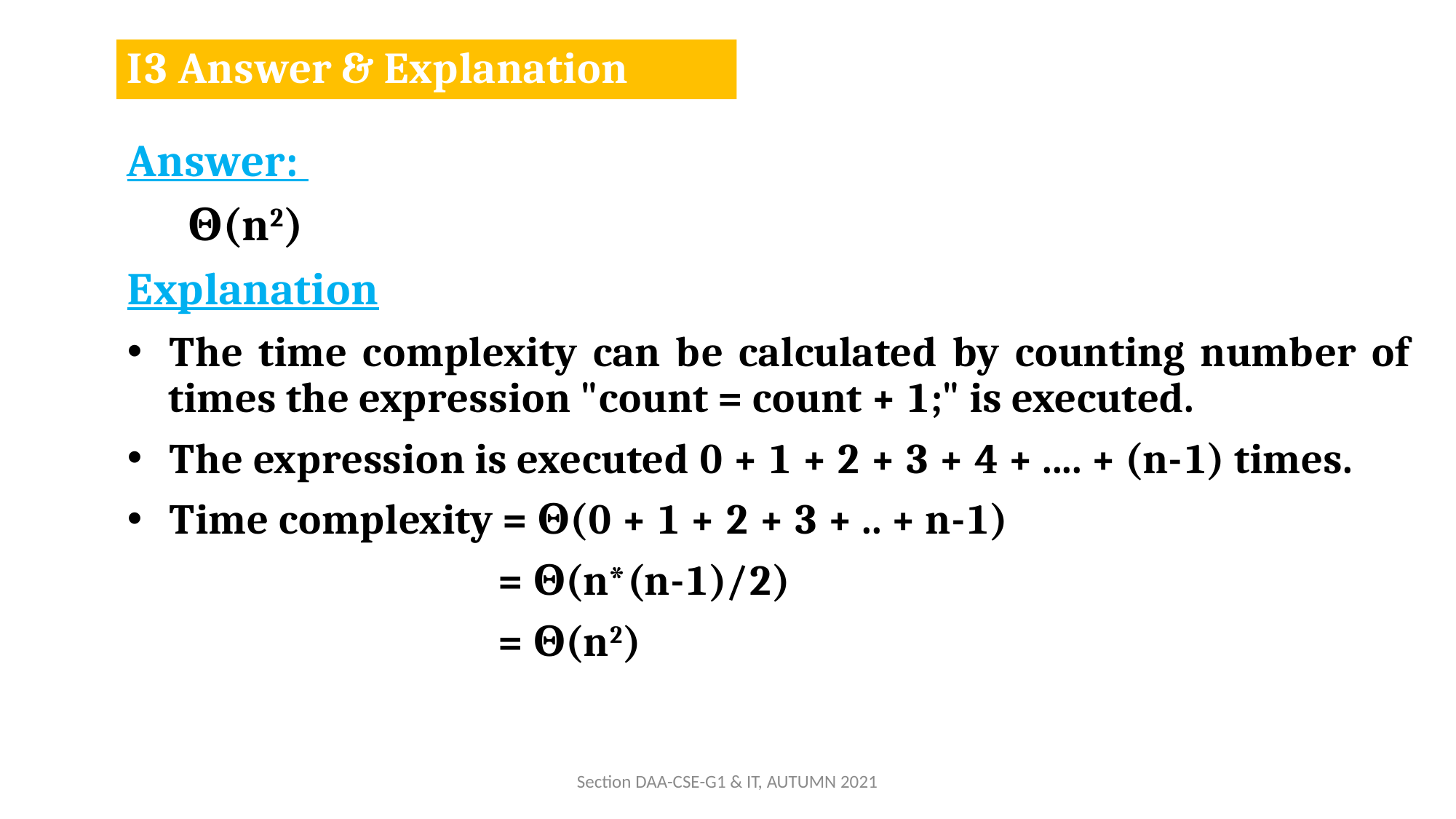

# I3 Answer & Explanation
Answer:
      Θ(n2)
Explanation
The time complexity can be calculated by counting number of times the expression "count = count + 1;" is executed.
The expression is executed 0 + 1 + 2 + 3 + 4 + .... + (n-1) times.
Time complexity = Θ(0 + 1 + 2 + 3 + .. + n-1)
                                        = Θ(n*(n-1)/2)
                                        = Θ(n2)
Section DAA-CSE-G1 & IT, AUTUMN 2021
8